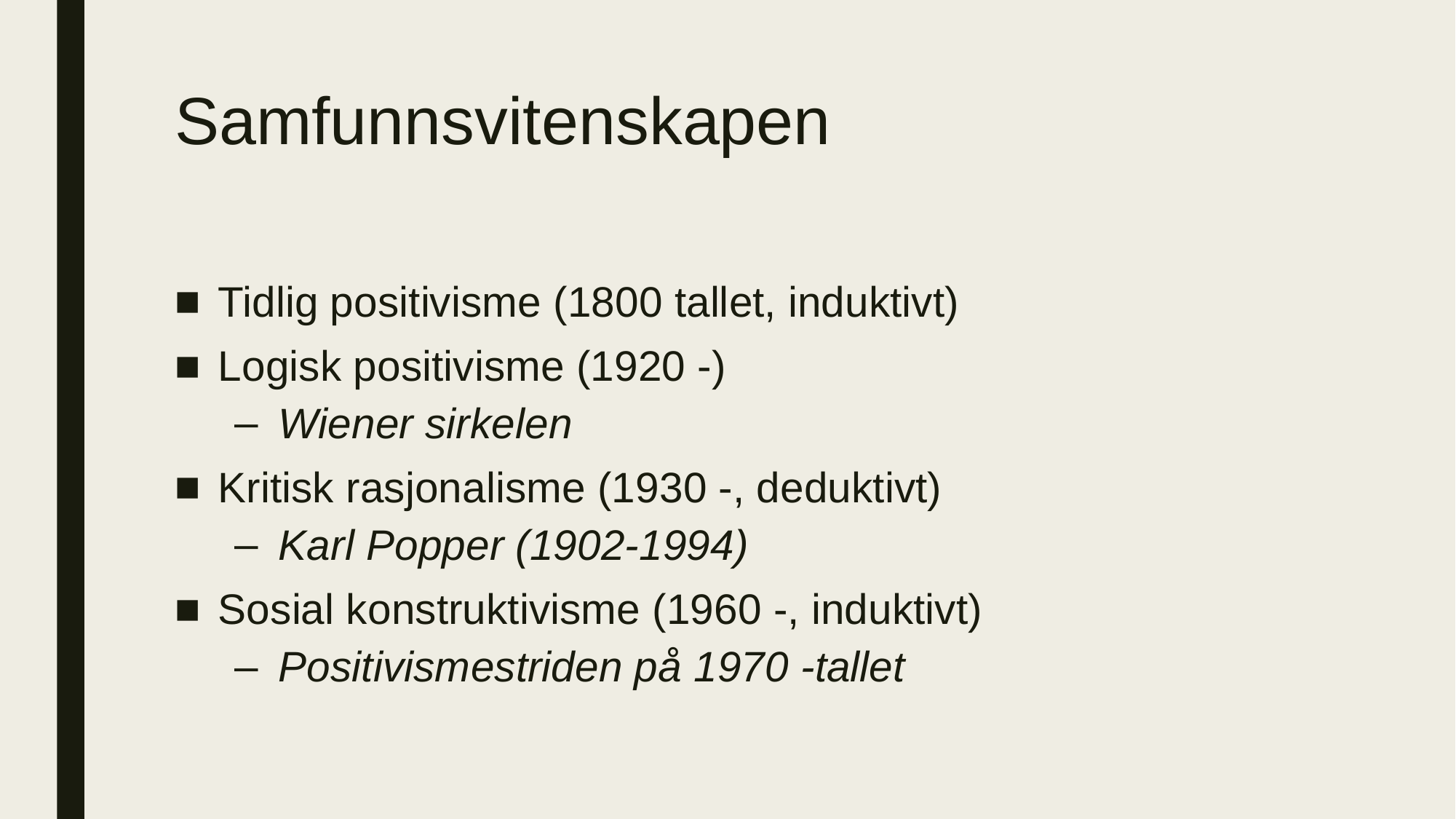

# Samfunnsvitenskapen
Tidlig positivisme (1800 tallet, induktivt)
Logisk positivisme (1920 -)
Wiener sirkelen
Kritisk rasjonalisme (1930 -, deduktivt)
Karl Popper (1902-1994)
Sosial konstruktivisme (1960 -, induktivt)
Positivismestriden på 1970 -tallet